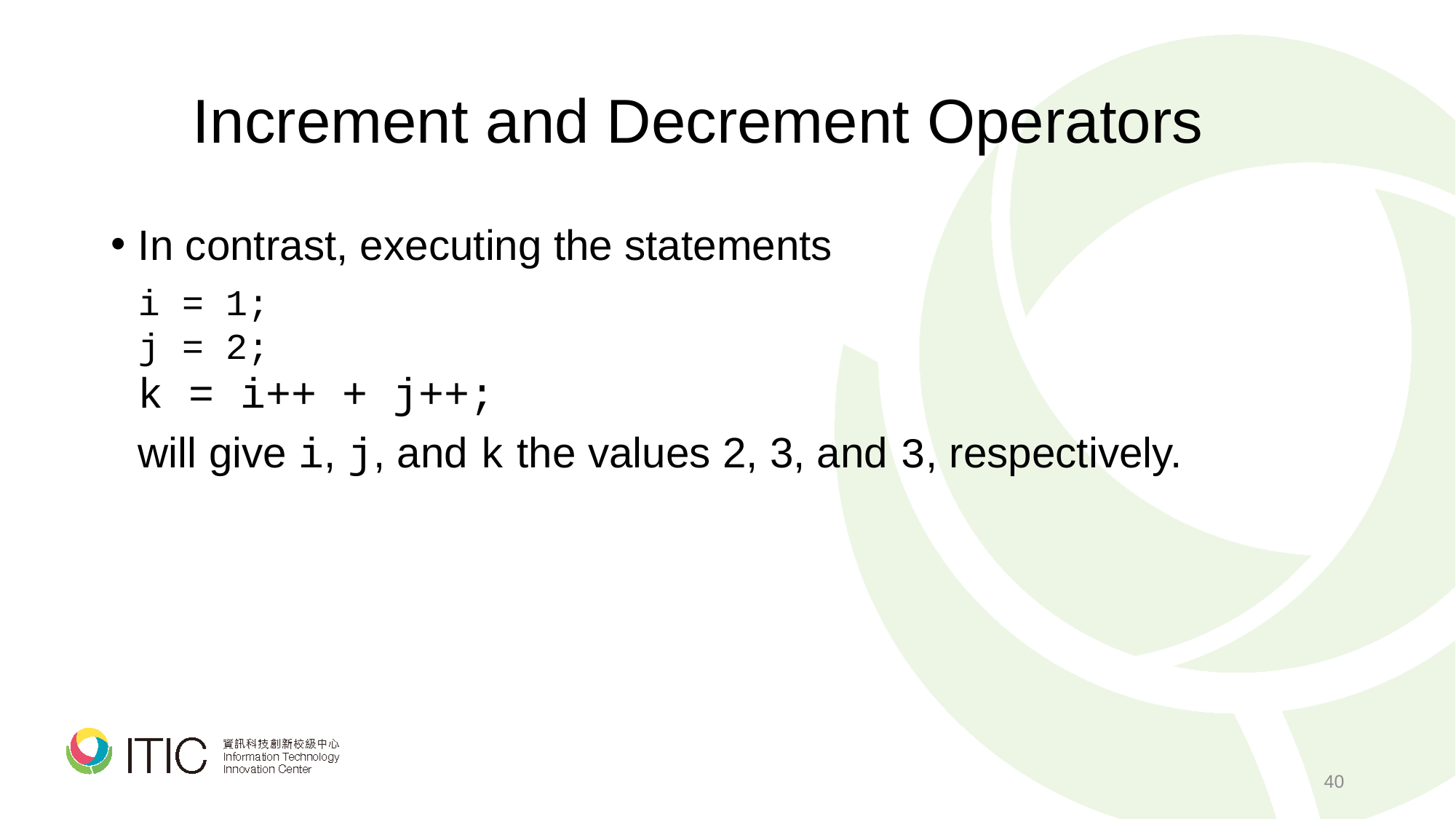

# Increment and Decrement Operators
In contrast, executing the statements
	i = 1;
	j = 2;
	k = i++ + j++;
	will give i, j, and k the values 2, 3, and 3, respectively.

40